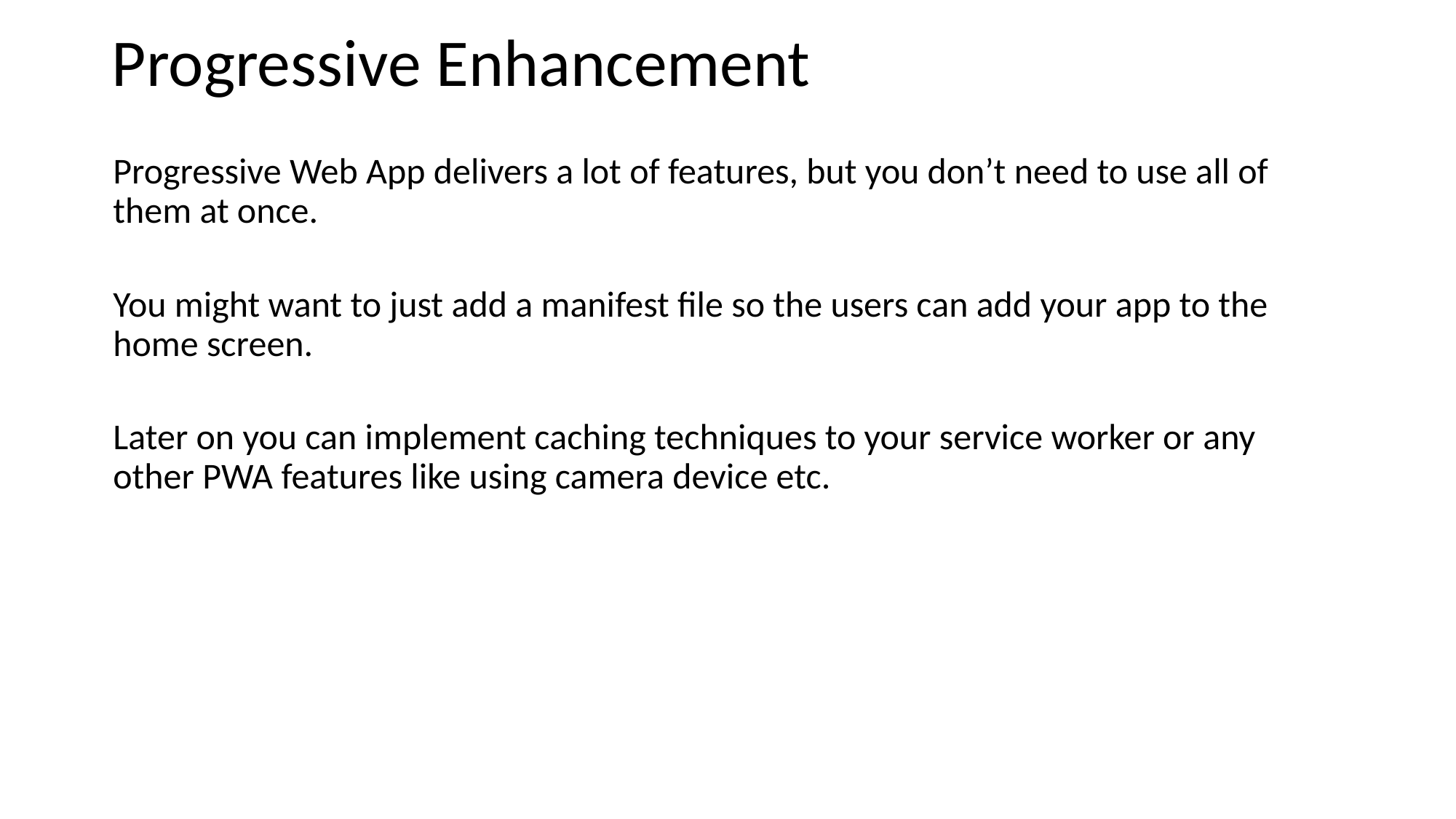

# Progressive Enhancement
Progressive Web App delivers a lot of features, but you don’t need to use all of them at once.

You might want to just add a manifest file so the users can add your app to the home screen.

Later on you can implement caching techniques to your service worker or any other PWA features like using camera device etc.